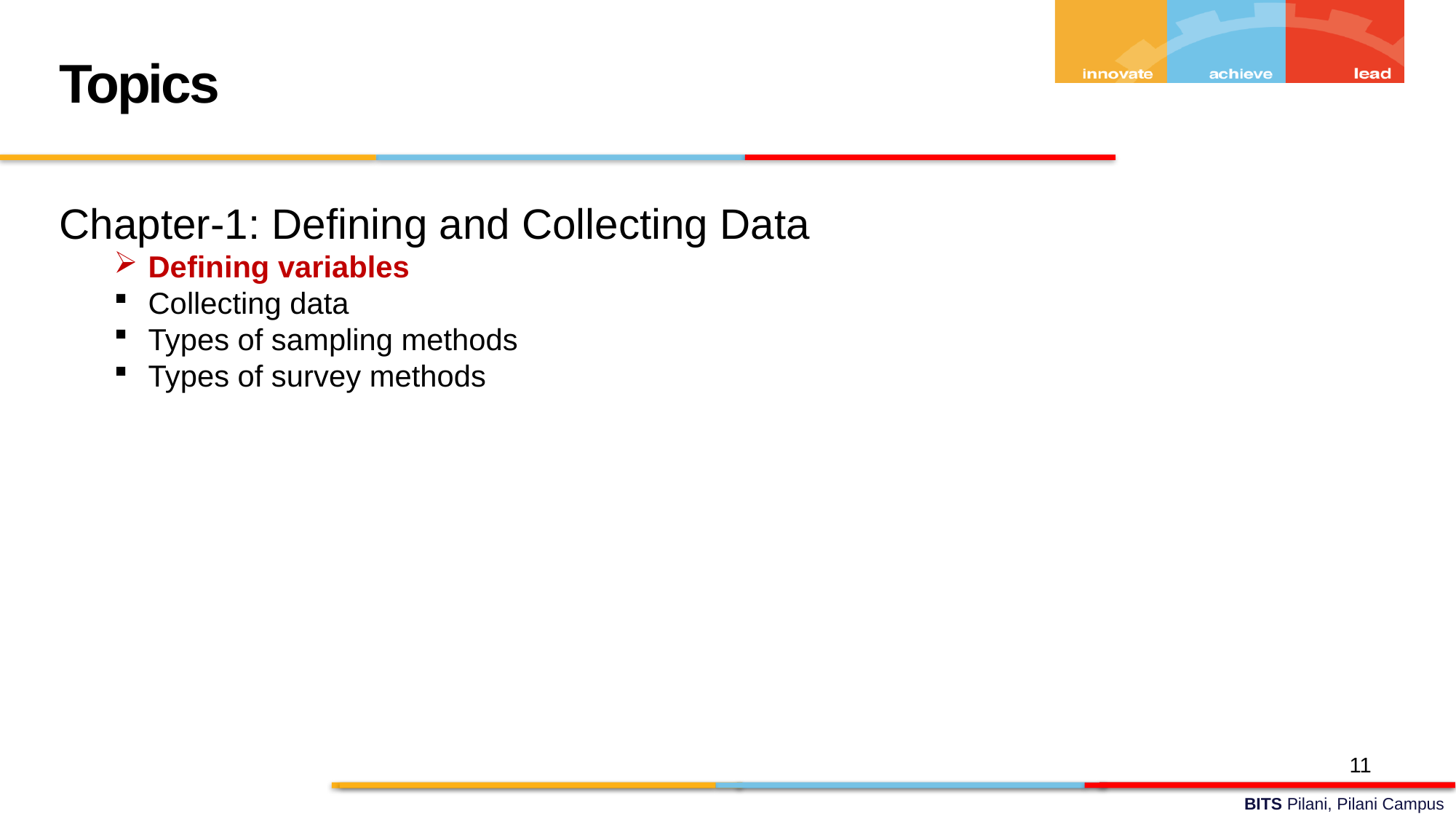

Topics
Chapter-1: Defining and Collecting Data
Defining variables
Collecting data
Types of sampling methods
Types of survey methods

11